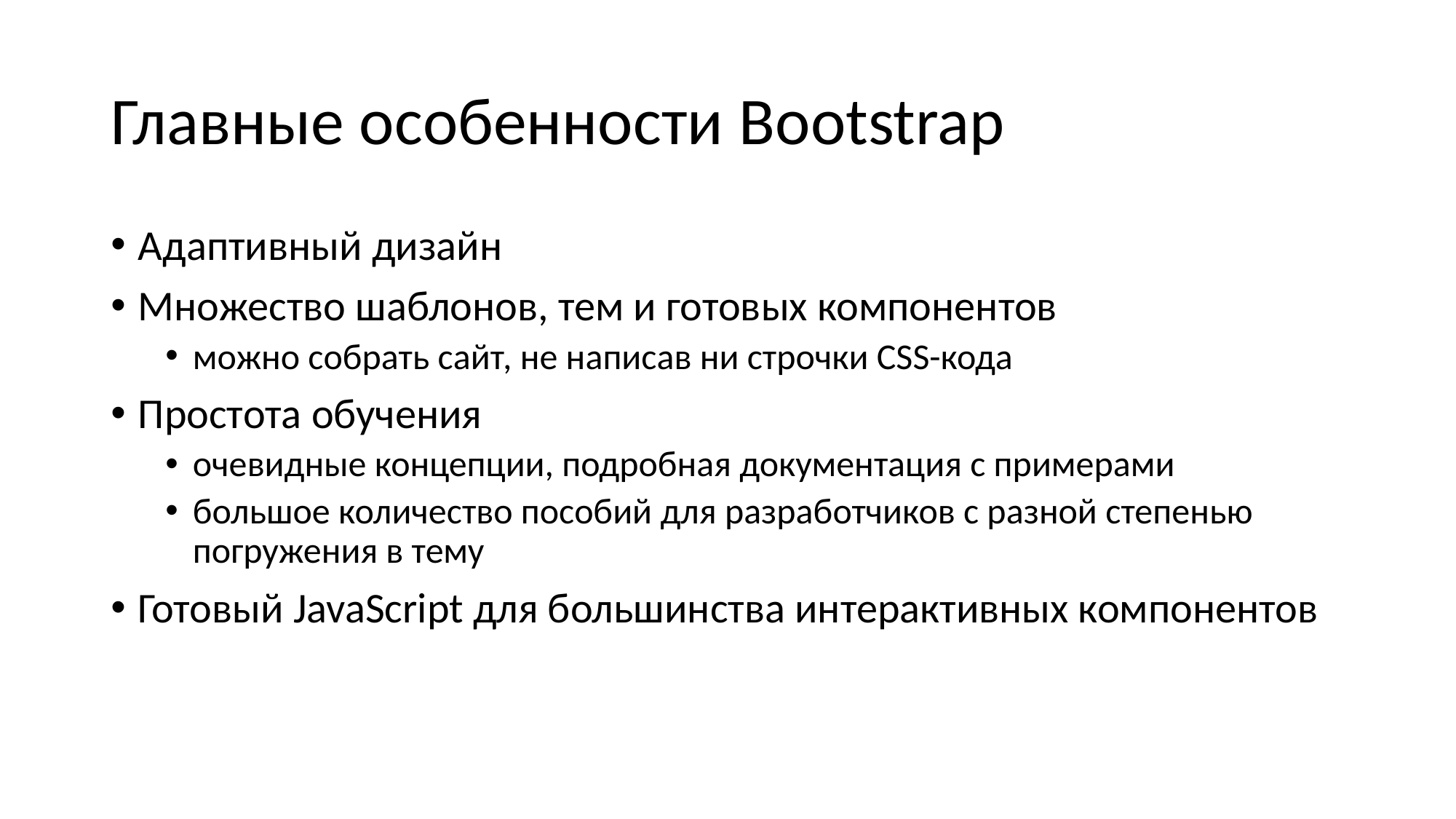

# Главные особенности Bootstrap
Адаптивный дизайн
Множество шаблонов, тем и готовых компонентов
можно собрать сайт, не написав ни строчки CSS-кода
Простота обучения
очевидные концепции, подробная документация с примерами
большое количество пособий для разработчиков с разной степенью погружения в тему
Готовый JavaScript для большинства интерактивных компонентов